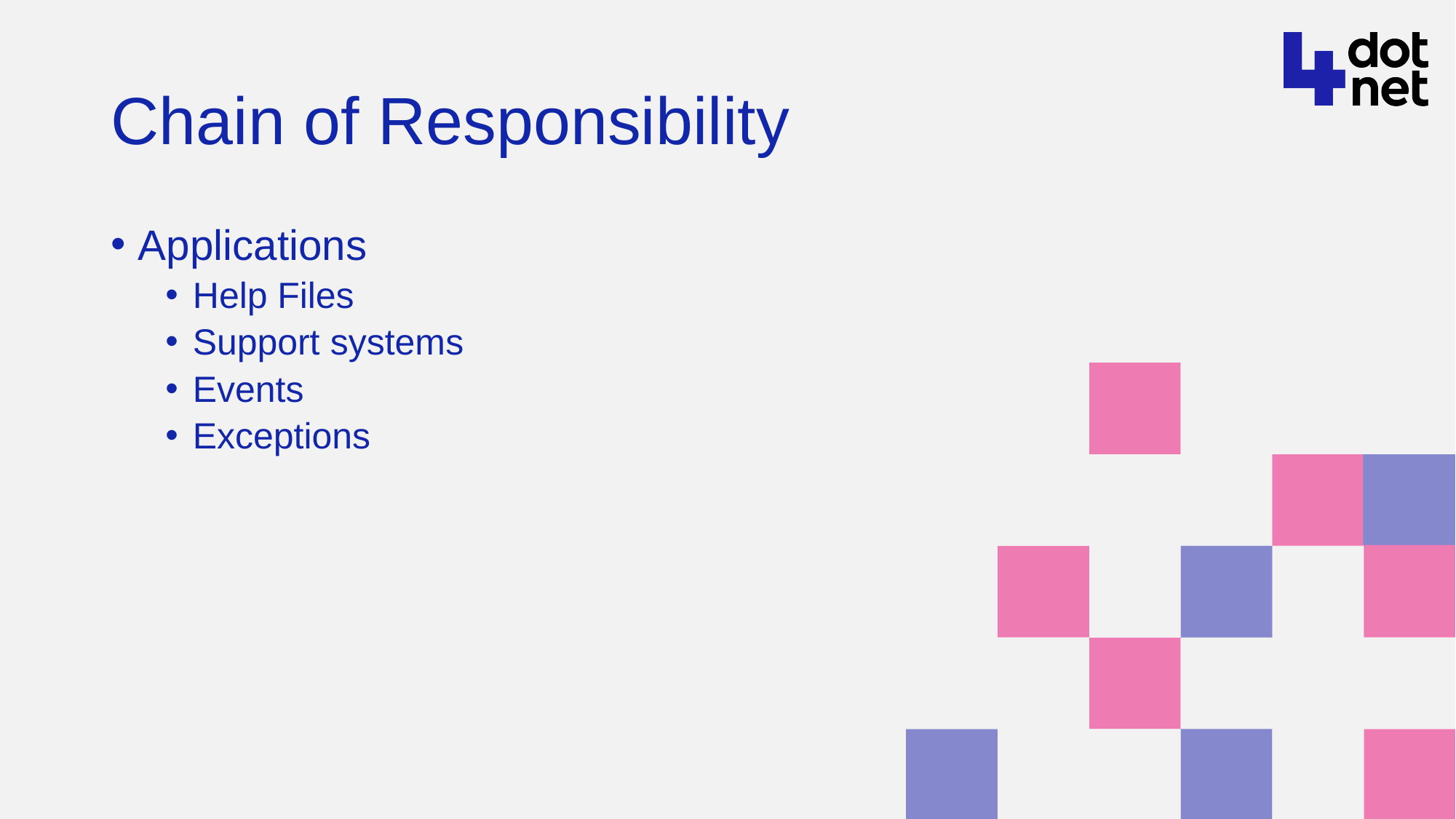

# Chain of Responsibility
Applications
Help Files
Support systems
Events
Exceptions